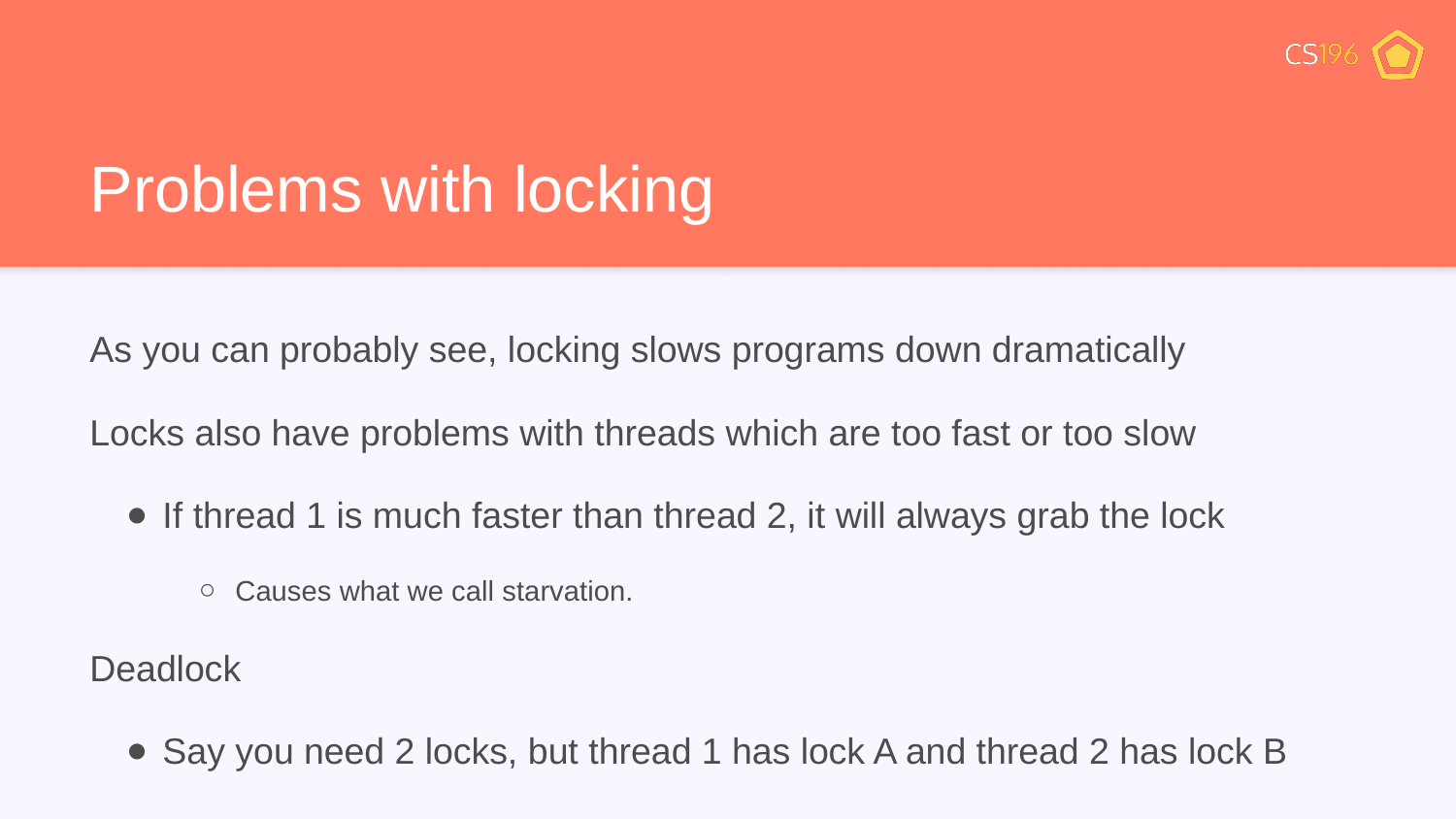

# Problems with locking
As you can probably see, locking slows programs down dramatically
Locks also have problems with threads which are too fast or too slow
If thread 1 is much faster than thread 2, it will always grab the lock
Causes what we call starvation.
Deadlock
Say you need 2 locks, but thread 1 has lock A and thread 2 has lock B
Both threads cannot advance and so all execution stops